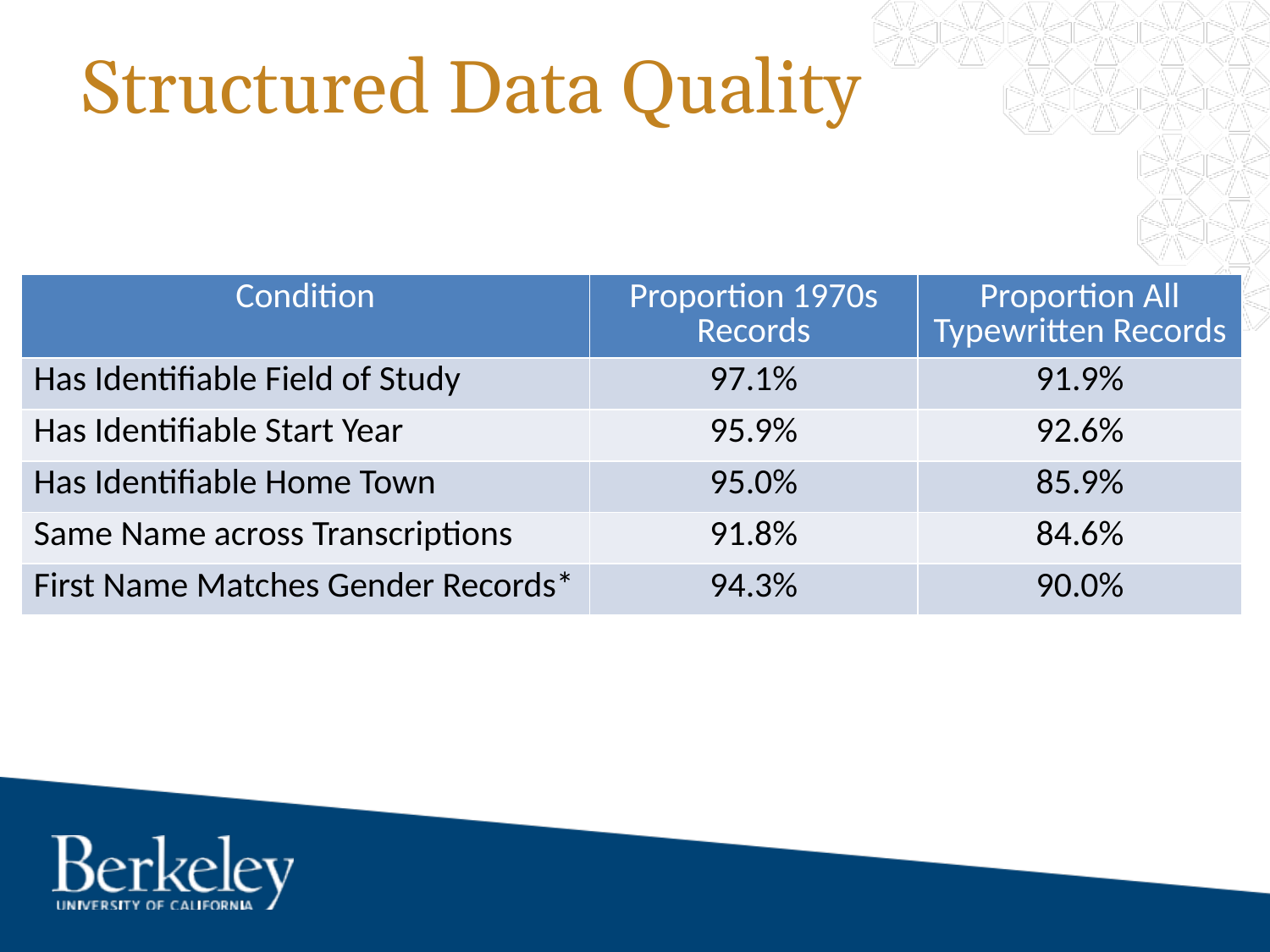

Structured Data Quality
| Condition | Proportion 1970s Records | Proportion All Typewritten Records |
| --- | --- | --- |
| Has Identifiable Field of Study | 97.1% | 91.9% |
| Has Identifiable Start Year | 95.9% | 92.6% |
| Has Identifiable Home Town | 95.0% | 85.9% |
| Same Name across Transcriptions | 91.8% | 84.6% |
| First Name Matches Gender Records\* | 94.3% | 90.0% |